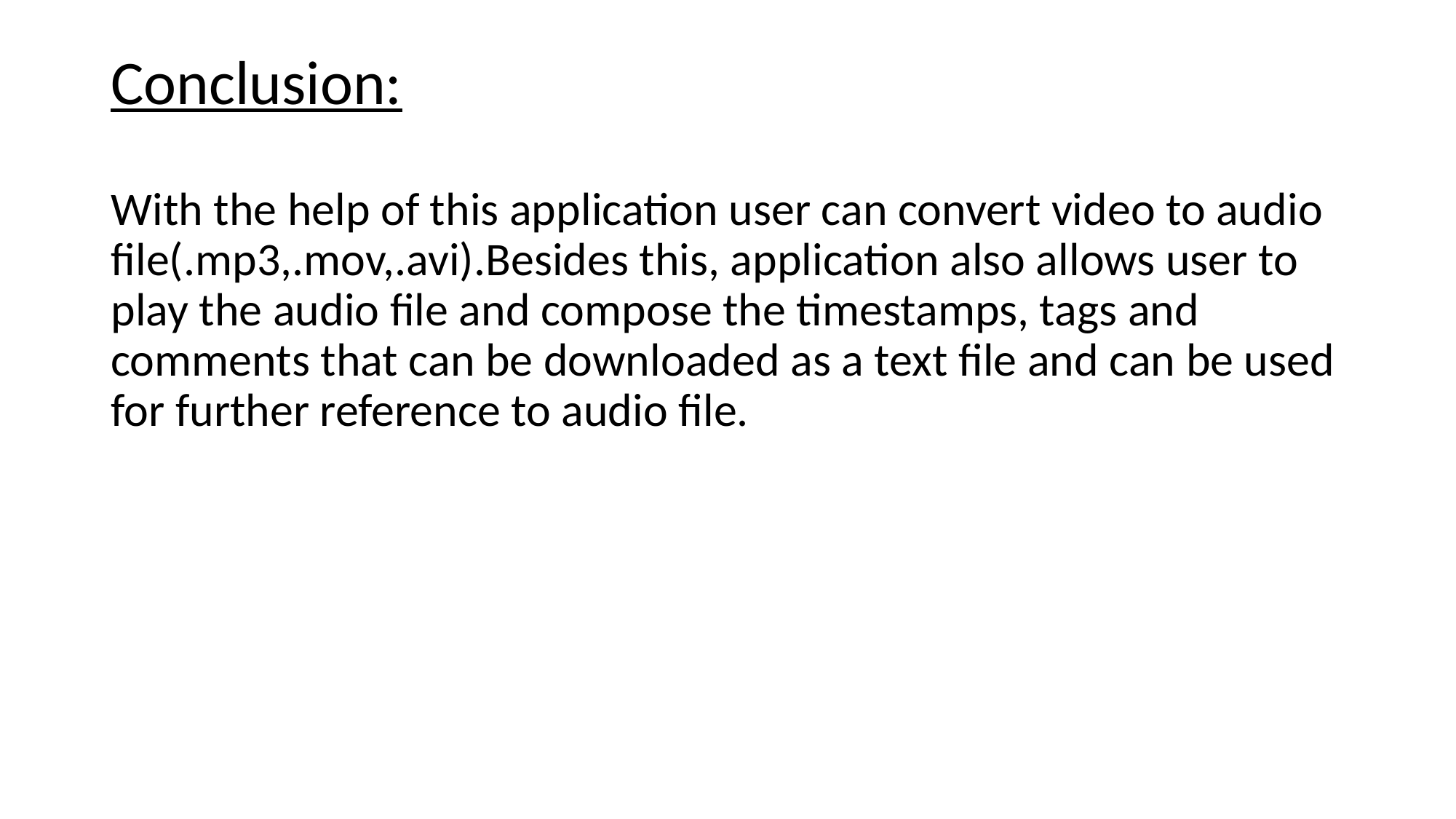

# Conclusion: With the help of this application user can convert video to audio file(.mp3,.mov,.avi).Besides this, application also allows user to play the audio file and compose the timestamps, tags and comments that can be downloaded as a text file and can be used for further reference to audio file.